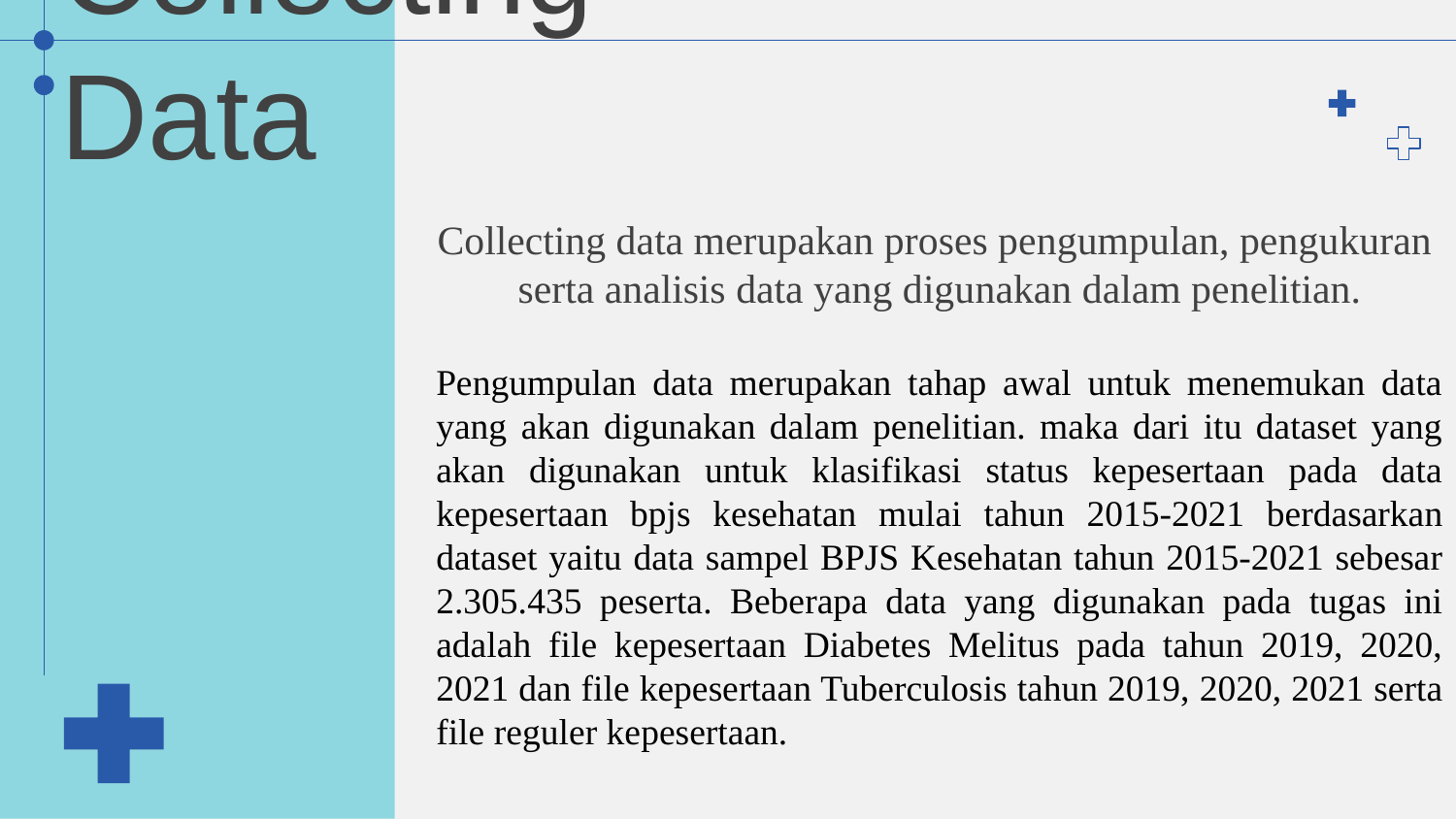

# Collecting Data

Collecting data merupakan proses pengumpulan, pengukuran  serta analisis data yang digunakan dalam penelitian.

Pengumpulan data merupakan tahap awal untuk menemukan data yang akan digunakan dalam penelitian. maka dari itu dataset yang akan digunakan untuk klasifikasi status kepesertaan pada data kepesertaan bpjs kesehatan mulai tahun 2015-2021 berdasarkan dataset yaitu data sampel BPJS Kesehatan tahun 2015-2021 sebesar 2.305.435 peserta. Beberapa data yang digunakan pada tugas ini adalah file kepesertaan Diabetes Melitus pada tahun 2019, 2020, 2021 dan file kepesertaan Tuberculosis tahun 2019, 2020, 2021 serta file reguler kepesertaan.